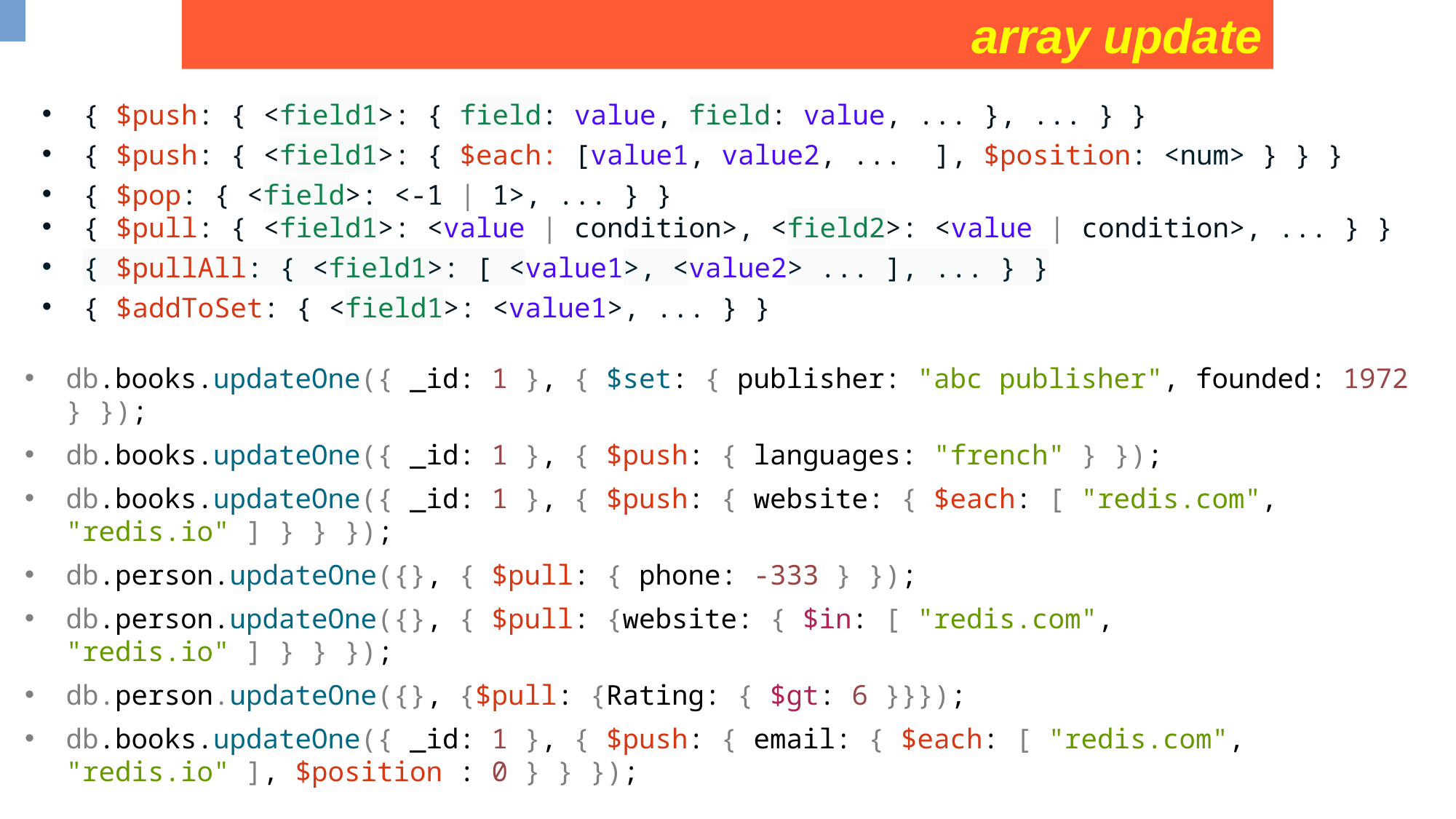

array update
{ $push: { <field1>: { field: value, field: value, ... }, ... } }

{ $push: { <field1>: { $each: [value1, value2, ...  ], $position: <num> } } }

{ $pop: { <field>: <-1 | 1>, ... } }
{ $pull: { <field1>: <value | condition>, <field2>: <value | condition>, ... } }

{ $pullAll: { <field1>: [ <value1>, <value2> ... ], ... } }

{ $addToSet: { <field1>: <value1>, ... } }
db.books.updateOne({ _id: 1 }, { $set: { publisher: "abc publisher", founded: 1972 } });

db.books.updateOne({ _id: 1 }, { $push: { languages: "french" } });

db.books.updateOne({ _id: 1 }, { $push: { website: { $each: [ "redis.com", "redis.io" ] } } });

db.person.updateOne({}, { $pull: { phone: -333 } });

db.person.updateOne({}, { $pull: {website: { $in: [ "redis.com", "redis.io" ] } } });

db.person.updateOne({}, {$pull: {Rating: { $gt: 6 }}});

db.books.updateOne({ _id: 1 }, { $push: { email: { $each: [ "redis.com", "redis.io" ], $position : 0 } } });